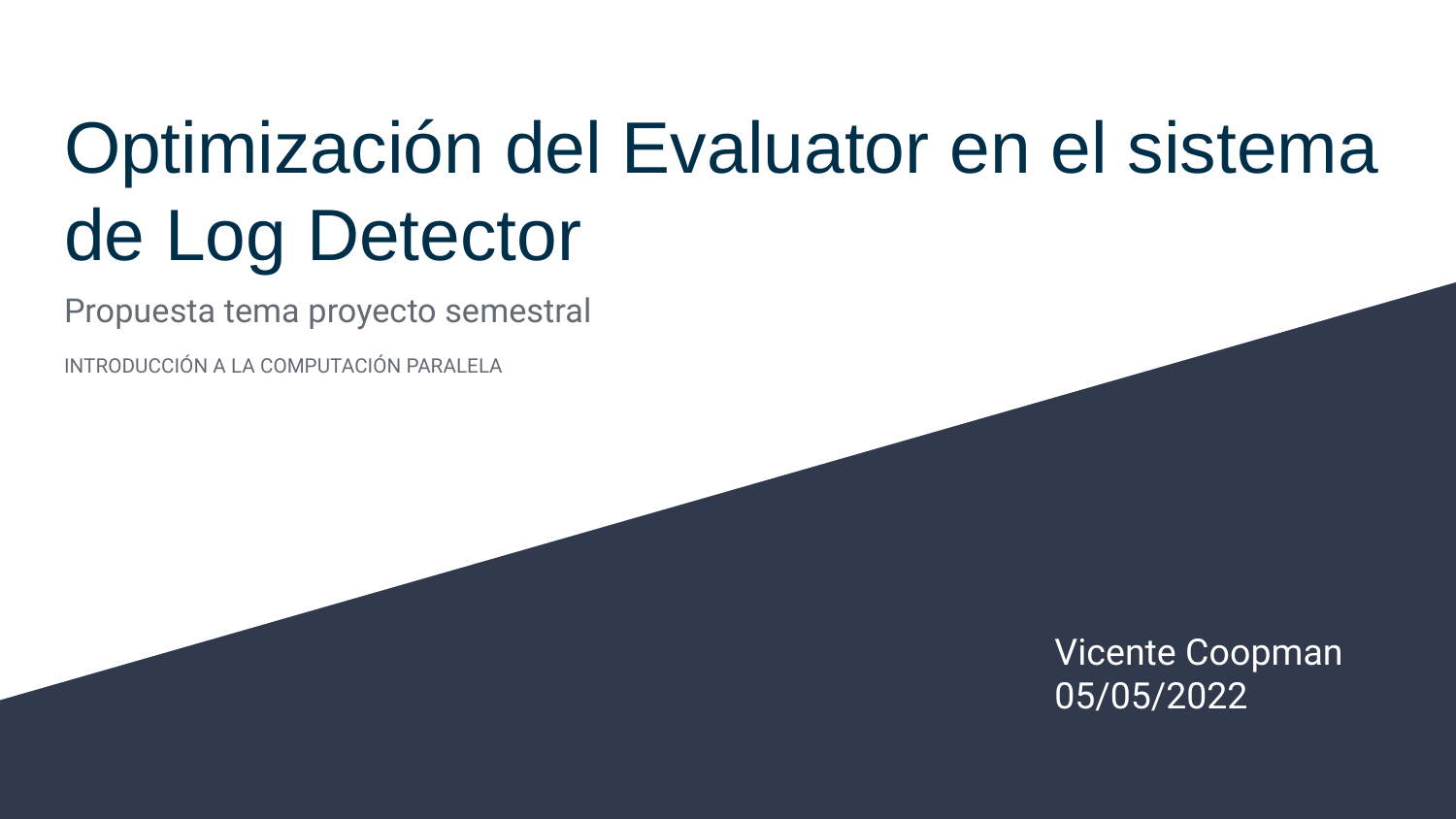

# Optimización del Evaluator en el sistema de Log Detector
Propuesta tema proyecto semestral

INTRODUCCIÓN A LA COMPUTACIÓN PARALELA
Vicente Coopman
05/05/2022